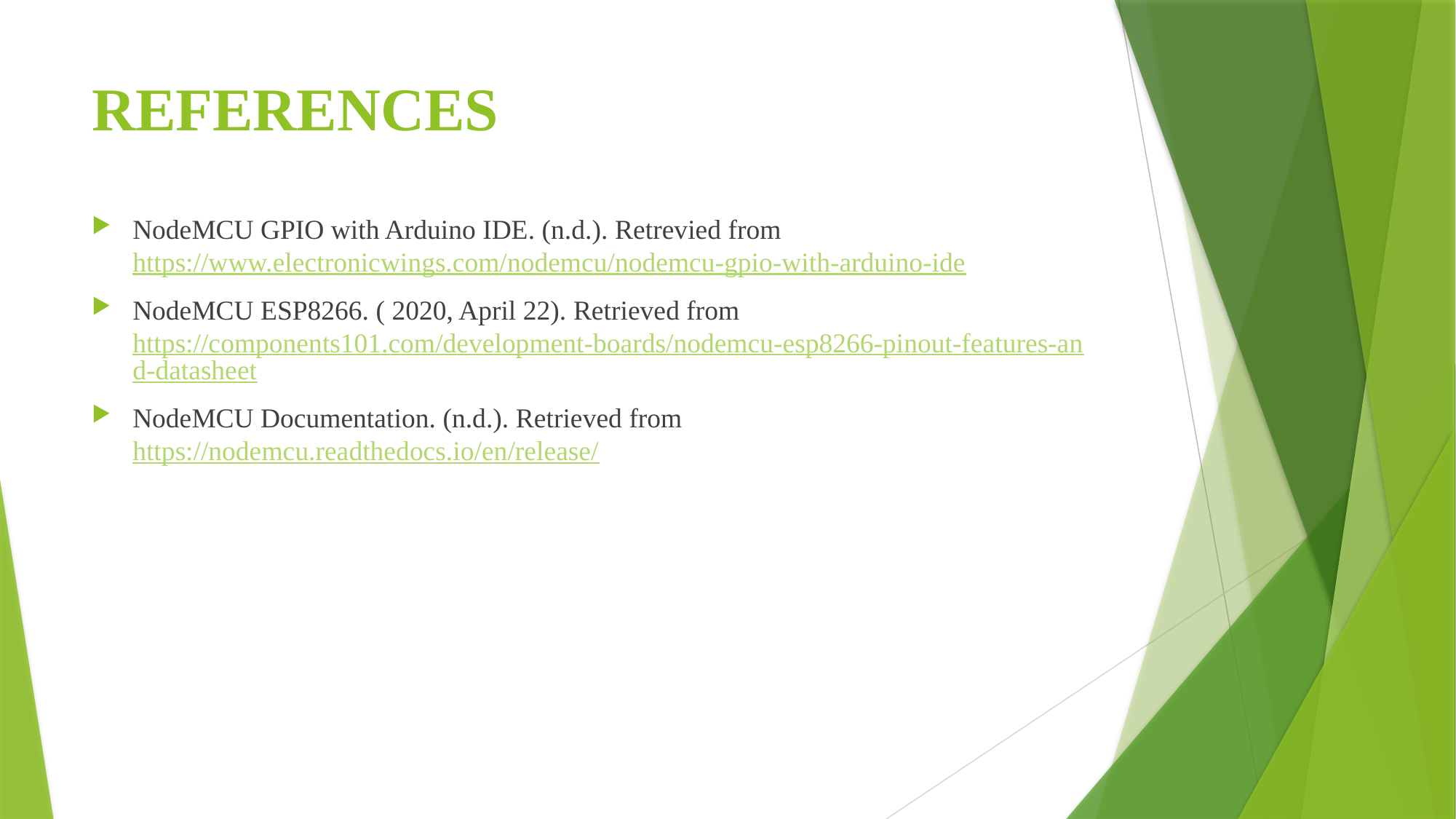

# REFERENCES
NodeMCU GPIO with Arduino IDE. (n.d.). Retrevied from https://www.electronicwings.com/nodemcu/nodemcu-gpio-with-arduino-ide
NodeMCU ESP8266. ( 2020, April 22). Retrieved from https://components101.com/development-boards/nodemcu-esp8266-pinout-features-and-datasheet
NodeMCU Documentation. (n.d.). Retrieved from https://nodemcu.readthedocs.io/en/release/